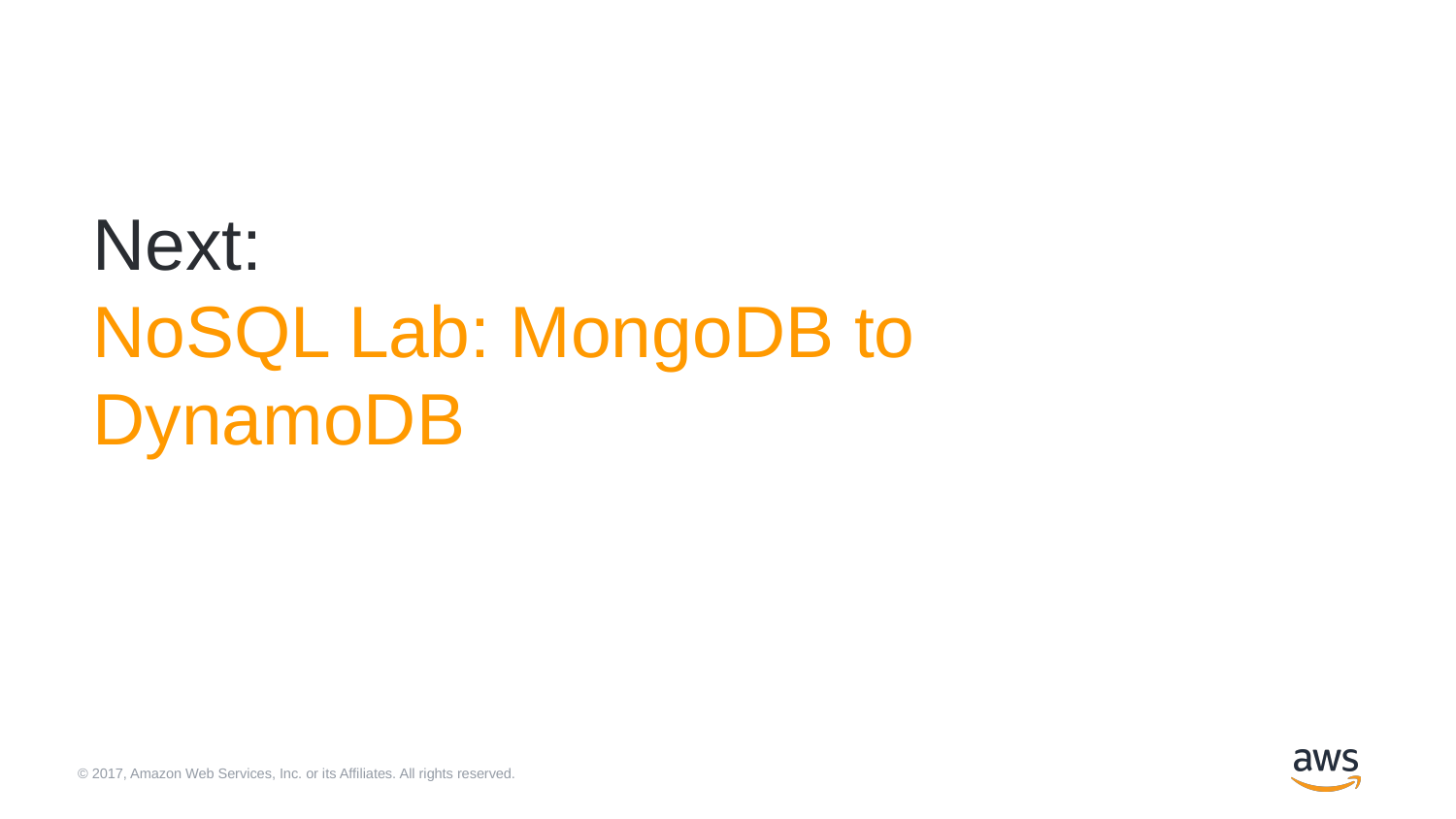

# Next: NoSQL Lab: MongoDB to DynamoDB